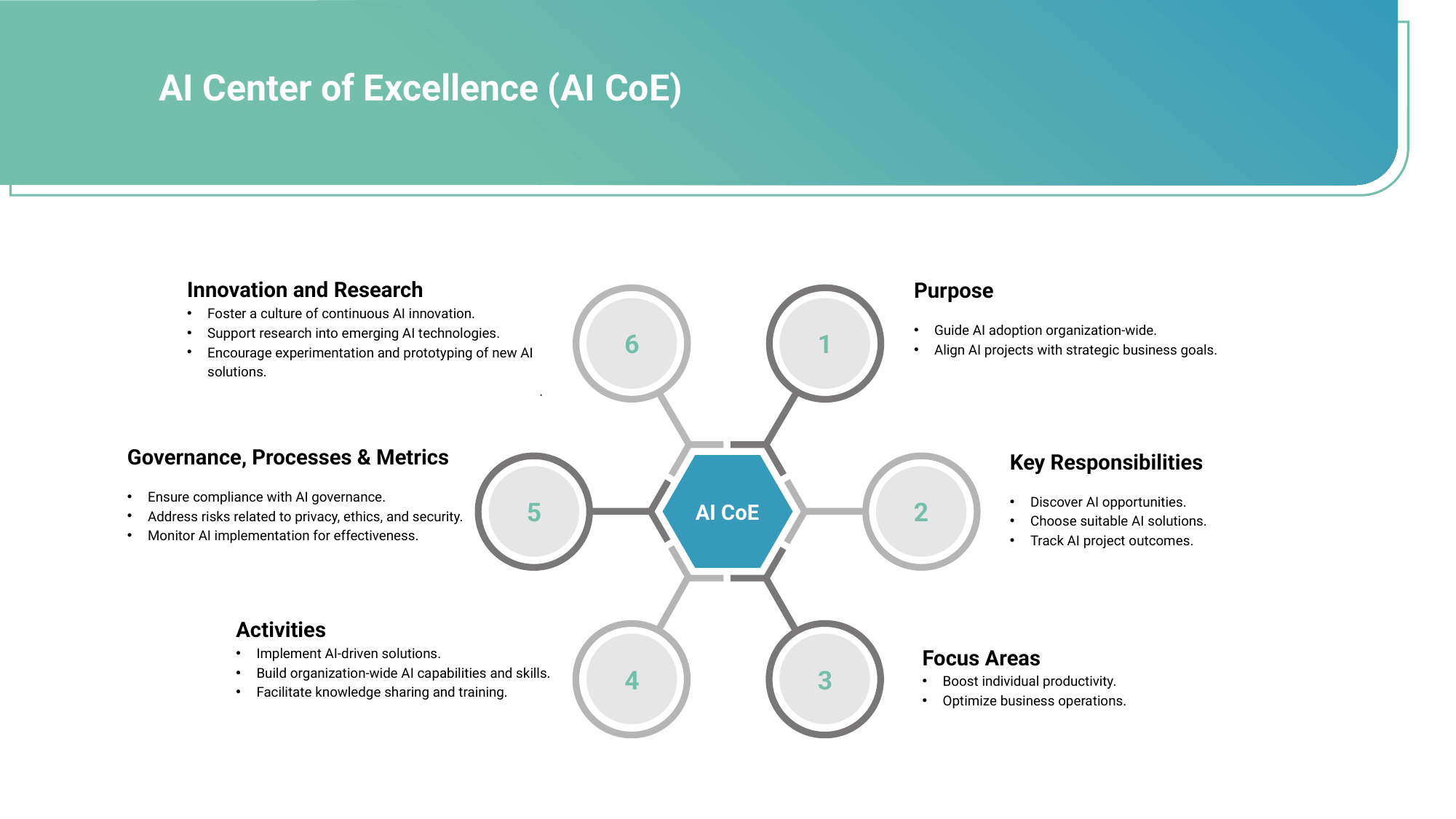

AI Center of Excellence (AI CoE)

.
Innovation and Research
Foster a culture of continuous AI innovation.
Support research into emerging AI technologies.
Encourage experimentation and prototyping of new AI solutions.
.
Purpose

Guide AI adoption organization-wide.
Align AI projects with strategic business goals.

6

1
Governance, Processes & Metrics

Ensure compliance with AI governance.
Address risks related to privacy, ethics, and security.
Monitor AI implementation for effectiveness.
Key Responsibilities

Discover AI opportunities.
Choose suitable AI solutions.
Track AI project outcomes.

AI CoE

5

2

Activities
Implement AI-driven solutions.
Build organization-wide AI capabilities and skills.
Facilitate knowledge sharing and training.

4

3
Focus Areas
Boost individual productivity.
Optimize business operations.